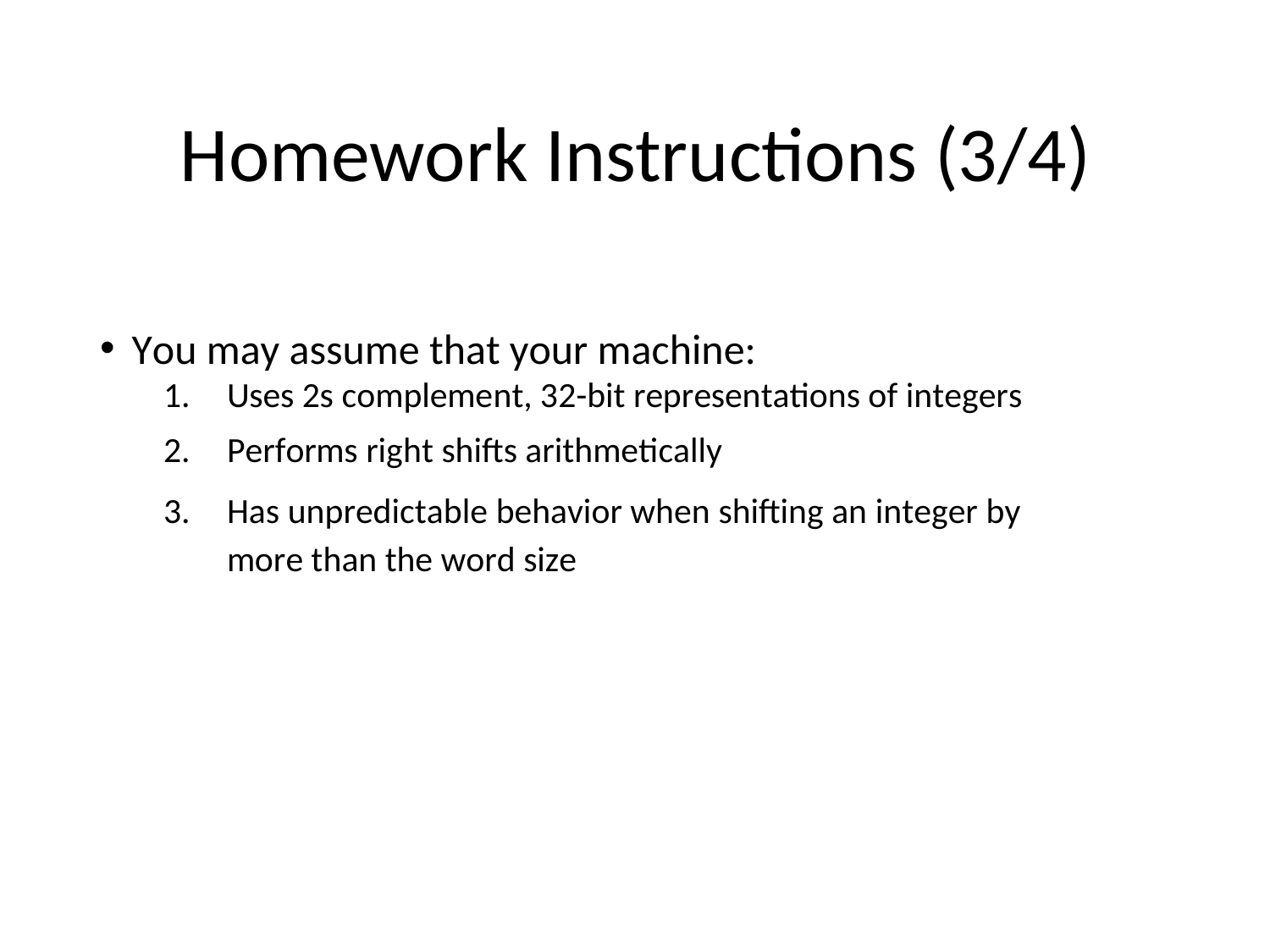

# Homework Instructions (3/4)
You may assume that your machine:
Uses 2s complement, 32-bit representations of integers
Performs right shifts arithmetically
Has unpredictable behavior when shifting an integer by
more than the word size